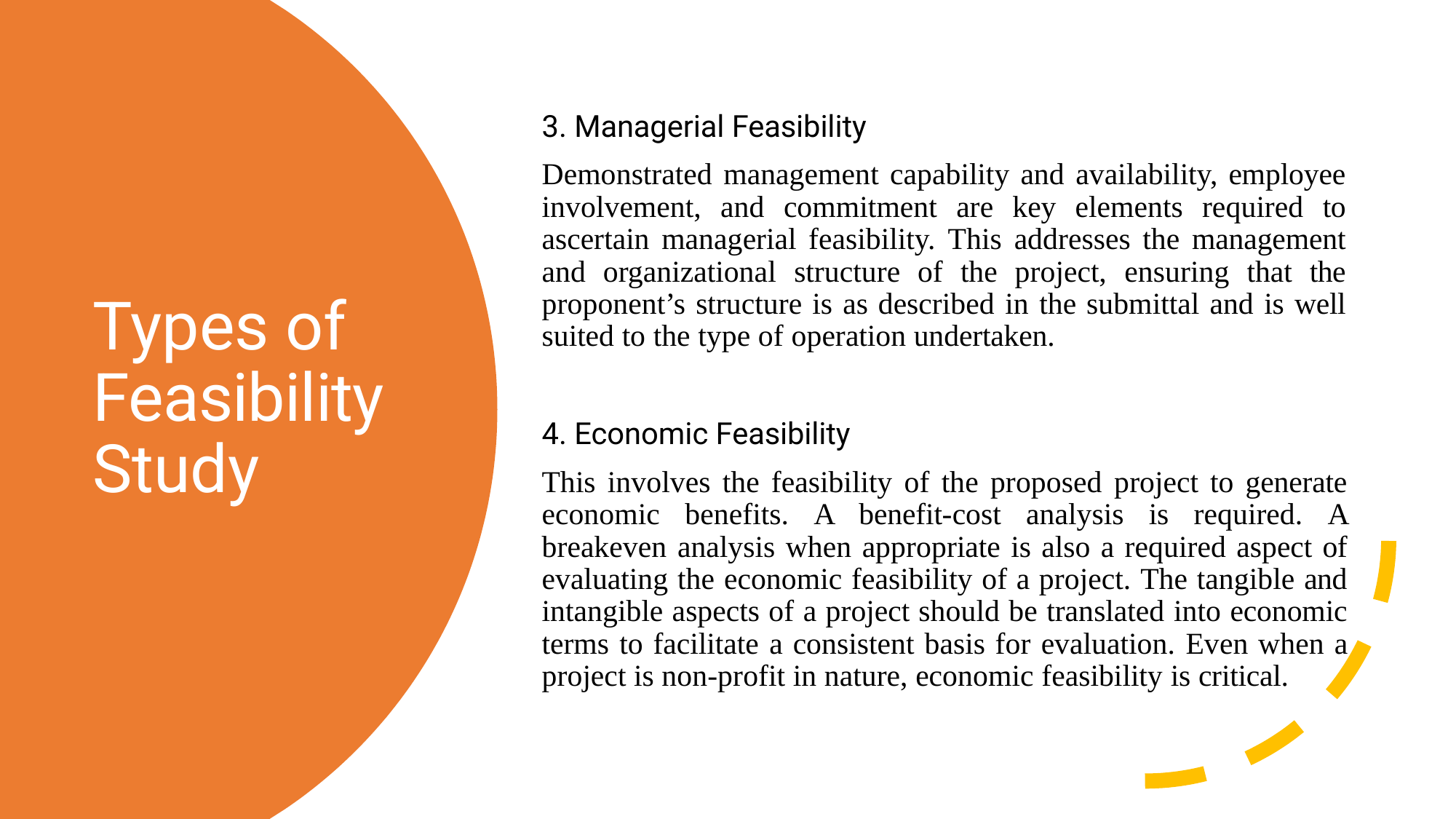

# 3. Managerial Feasibility
Demonstrated management capability and availability, employee involvement,  and  commitment  are  key  elements  required  to ascertain managerial feasibility. This addresses the management and  organizational  structure  of  the  project,  ensuring  that  the proponent’s structure is as described in the submittal and is well suited to the type of operation undertaken.
Types of Feasibility Study
4. Economic Feasibility
This involves the feasibility of the proposed project to generate economic  benefits.  A  benefit-cost  analysis  is  required.  A breakeven analysis when appropriate is also a required aspect of evaluating the economic feasibility of a project. The tangible and intangible aspects of a project should be translated into economic terms to facilitate a consistent basis for evaluation. Even when a project is non-profit in nature, economic feasibility is critical.